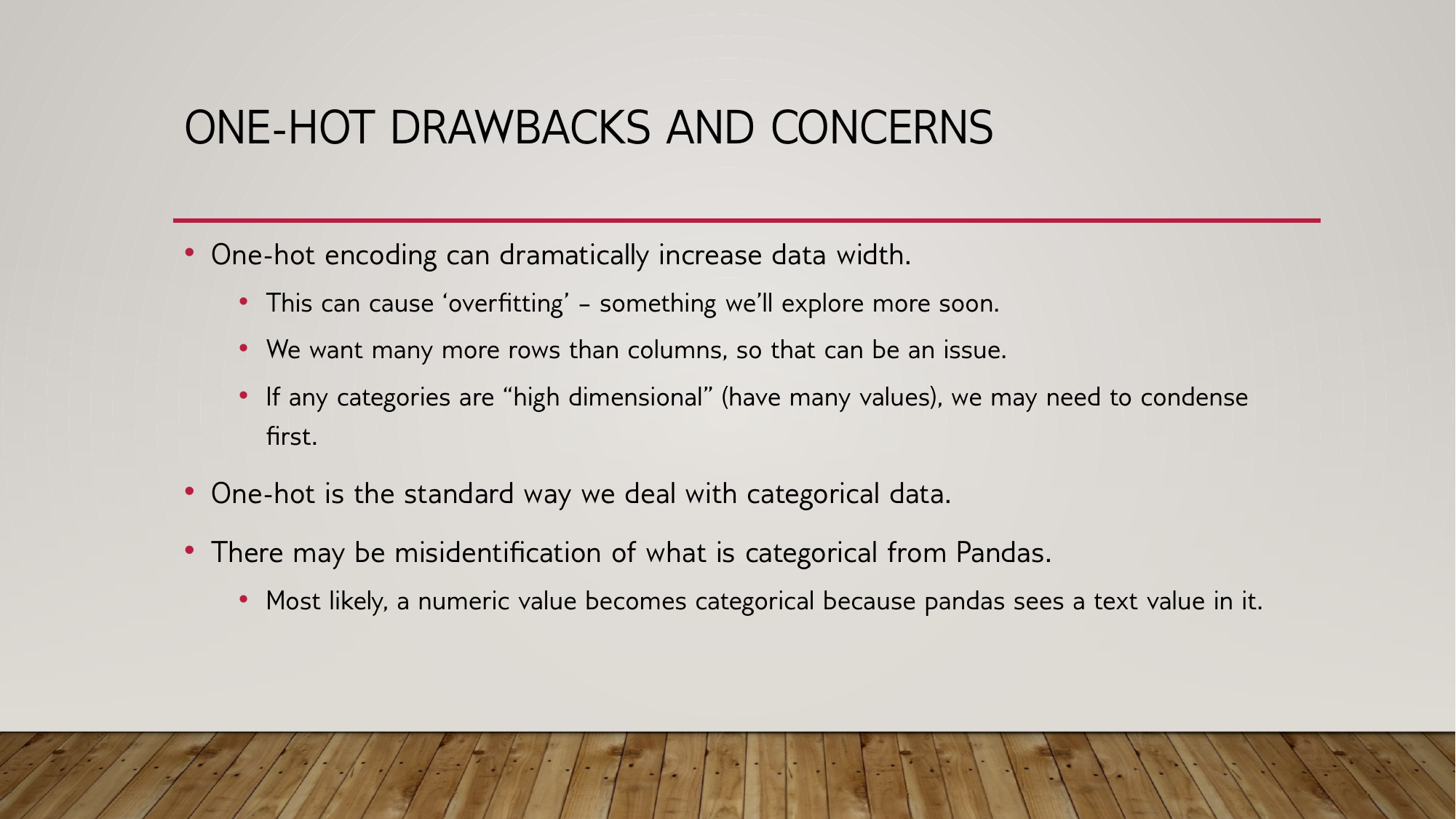

# One-Hot Drawbacks and Concerns
One-hot encoding can dramatically increase data width.
This can cause ‘overfitting’ – something we’ll explore more soon.
We want many more rows than columns, so that can be an issue.
If any categories are “high dimensional” (have many values), we may need to condense first.
One-hot is the standard way we deal with categorical data.
There may be misidentification of what is categorical from Pandas.
Most likely, a numeric value becomes categorical because pandas sees a text value in it.